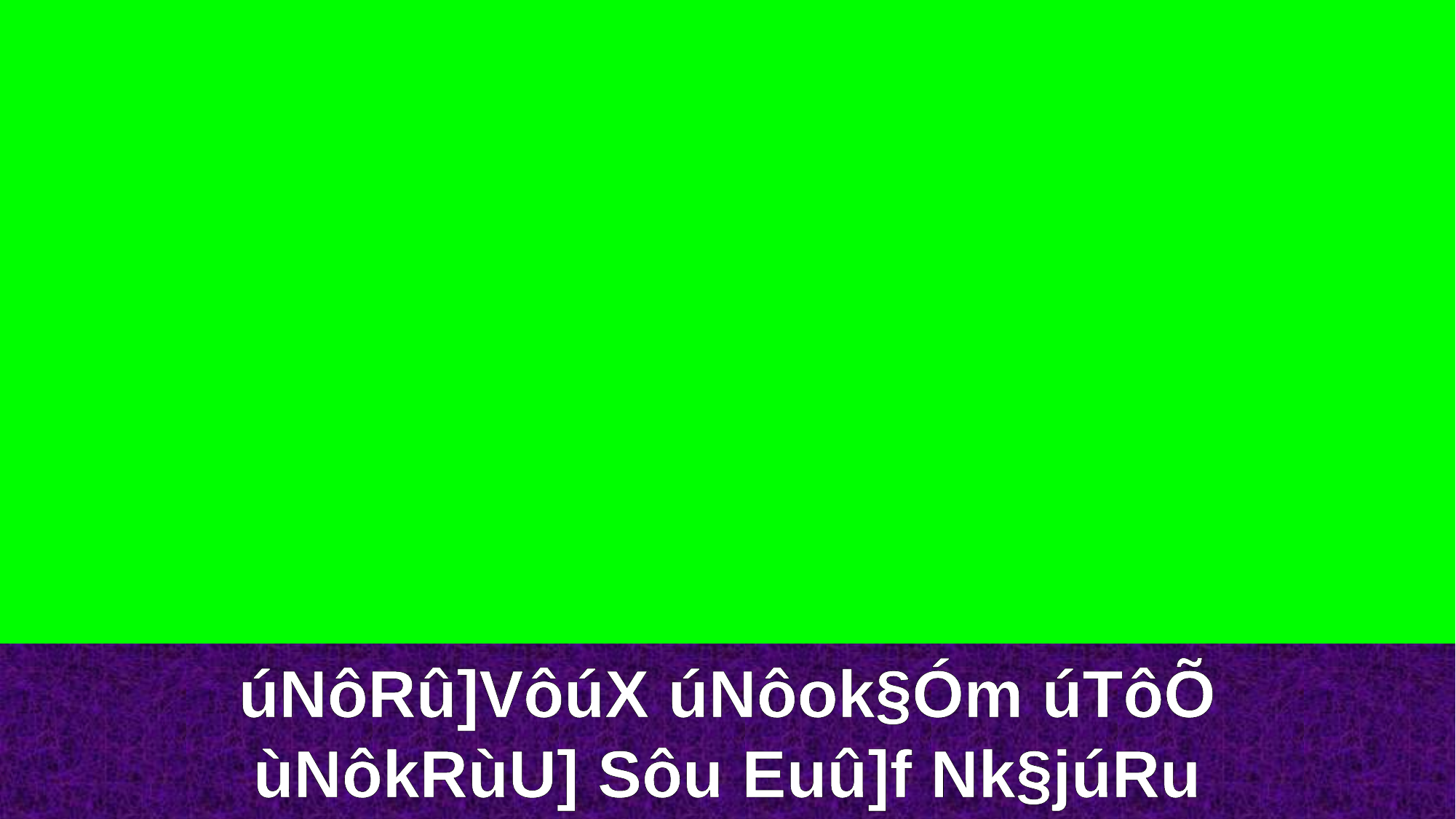

úNôRû]VôúX úNôok§Óm úTôÕ
ùNôkRùU] Sôu Euû]f Nk§júRu